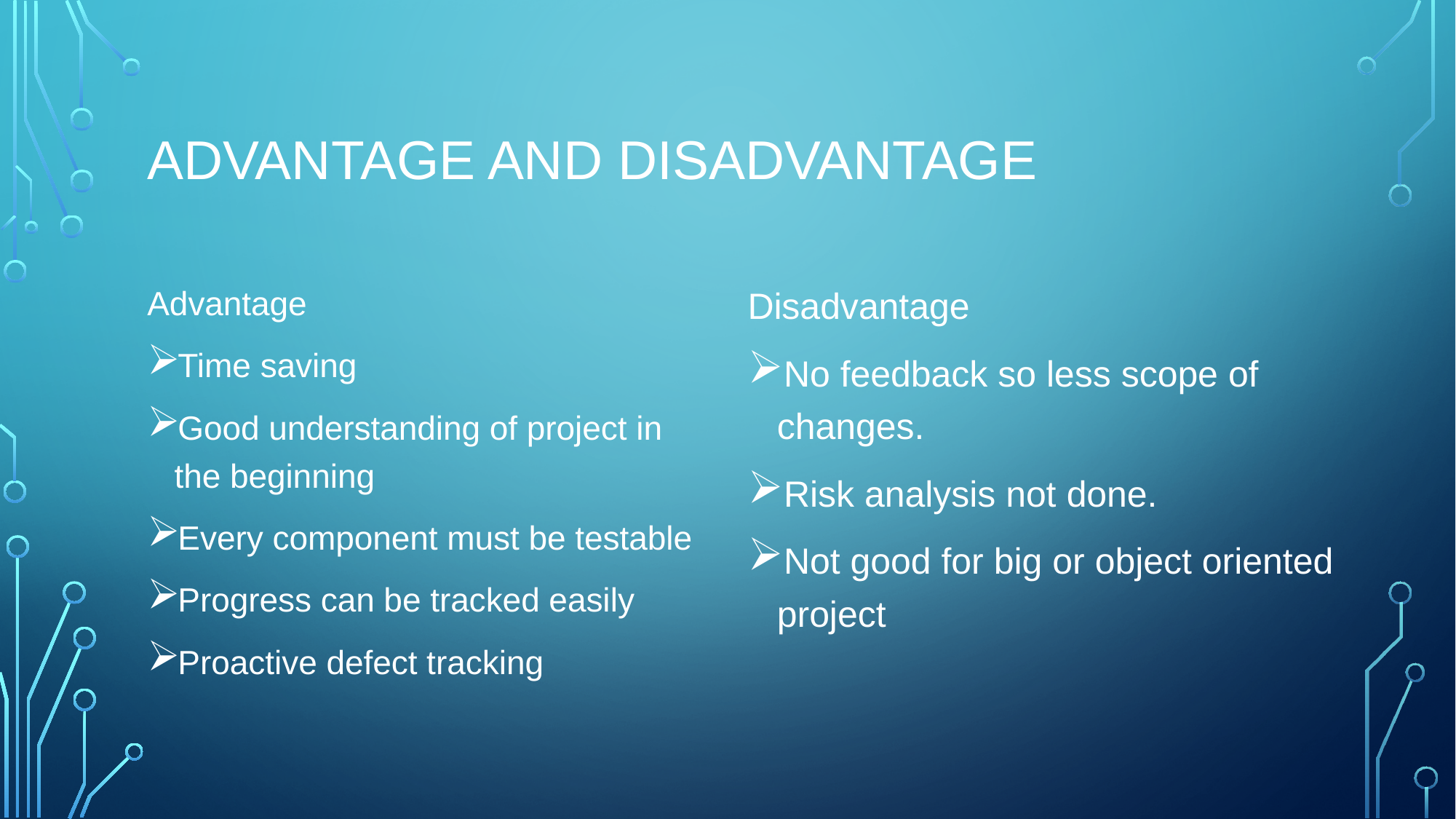

# Advantage and disadvantage
Advantage
Time saving
Good understanding of project in the beginning
Every component must be testable
Progress can be tracked easily
Proactive defect tracking
Disadvantage
No feedback so less scope of changes.
Risk analysis not done.
Not good for big or object oriented project